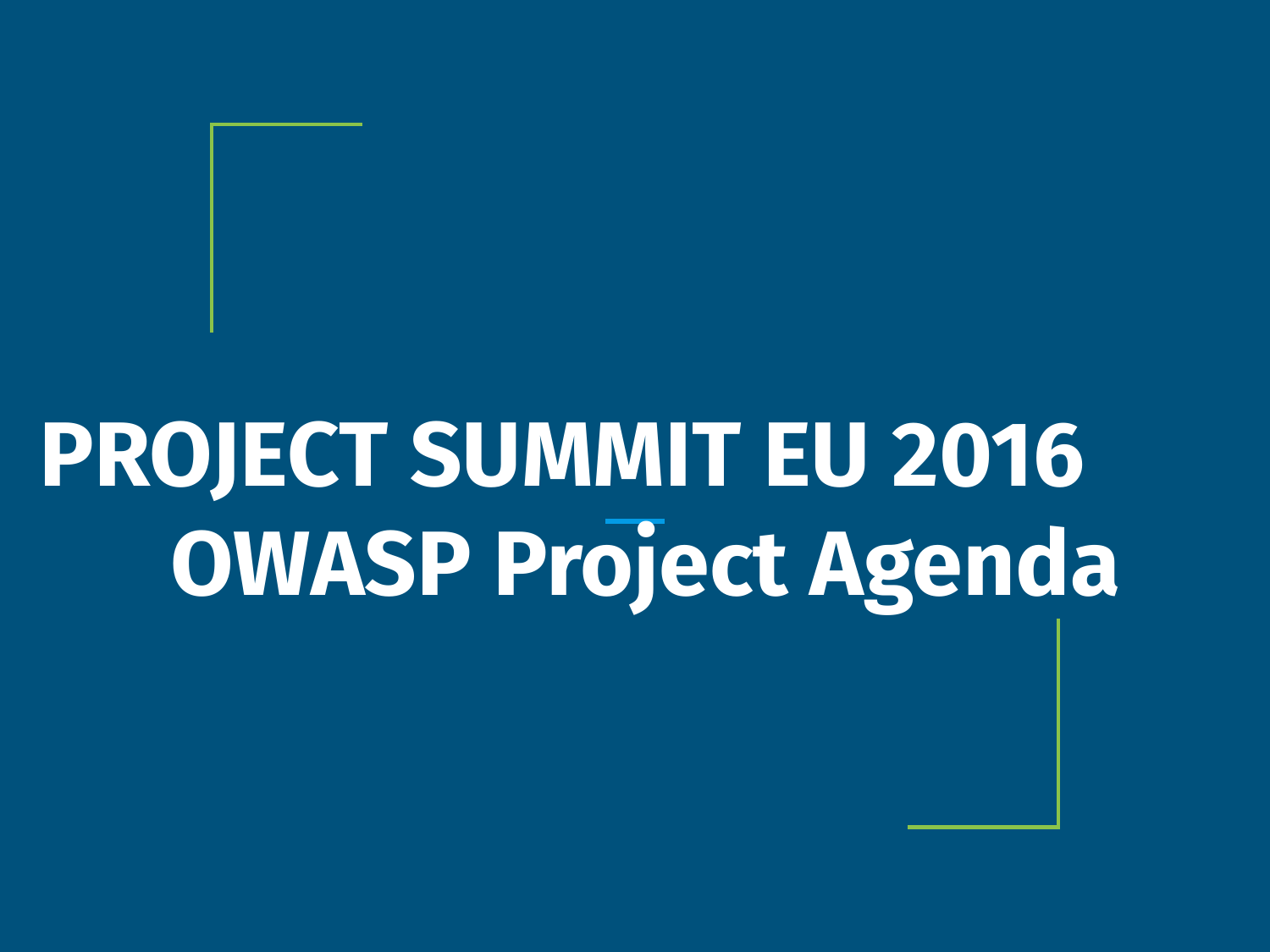

# PROJECT SUMMIT EU 2016
 OWASP Project Agenda